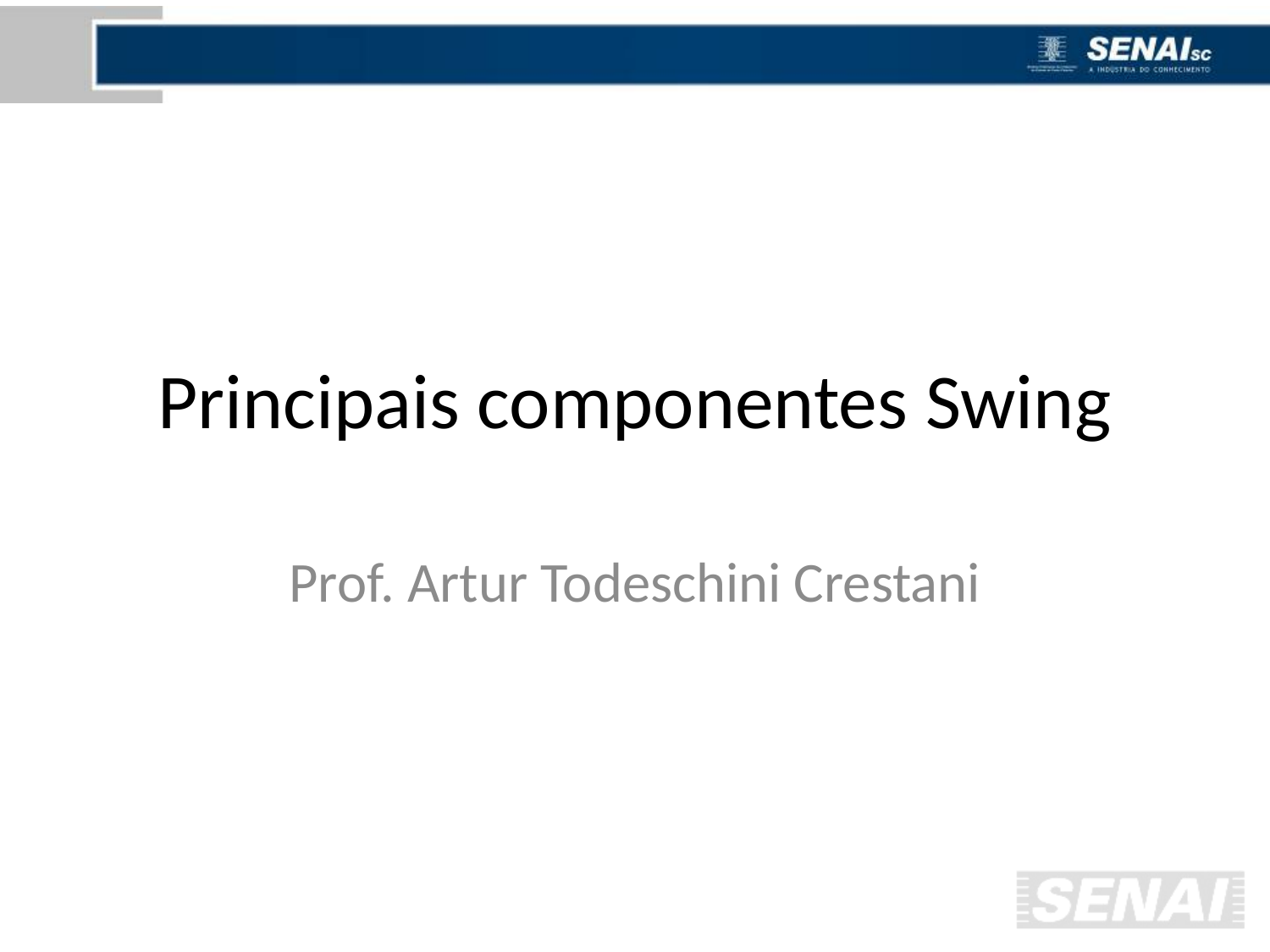

# Principais componentes Swing
Prof. Artur Todeschini Crestani